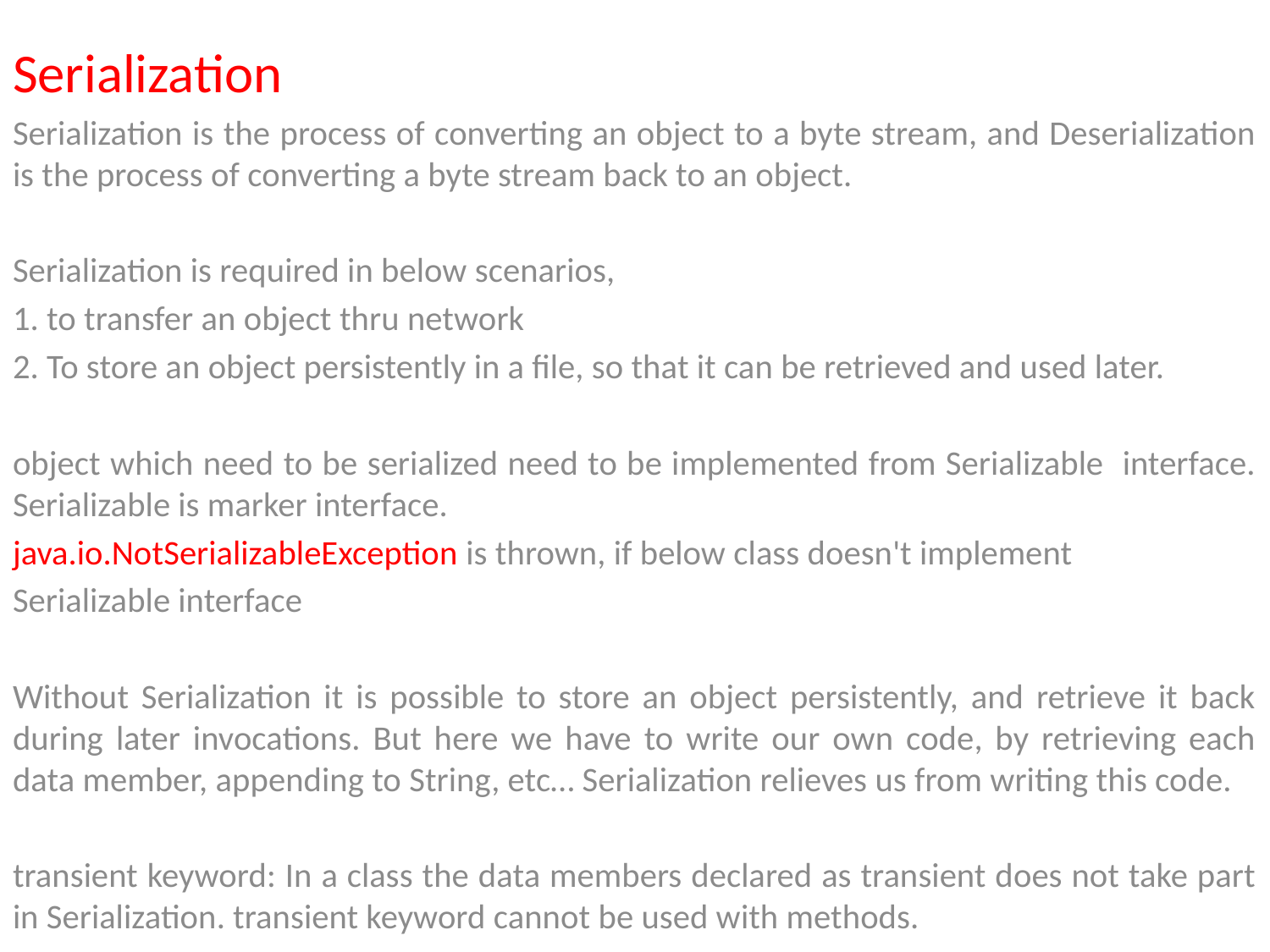

Serialization
Serialization is the process of converting an object to a byte stream, and Deserialization is the process of converting a byte stream back to an object.

Serialization is required in below scenarios,
1. to transfer an object thru network
2. To store an object persistently in a file, so that it can be retrieved and used later.

object which need to be serialized need to be implemented from Serializable  interface. Serializable is marker interface.
java.io.NotSerializableException is thrown, if below class doesn't implement
Serializable interface

Without Serialization it is possible to store an object persistently, and retrieve it back during later invocations. But here we have to write our own code, by retrieving each data member, appending to String, etc… Serialization relieves us from writing this code.

transient keyword: In a class the data members declared as transient does not take part in Serialization. transient keyword cannot be used with methods.